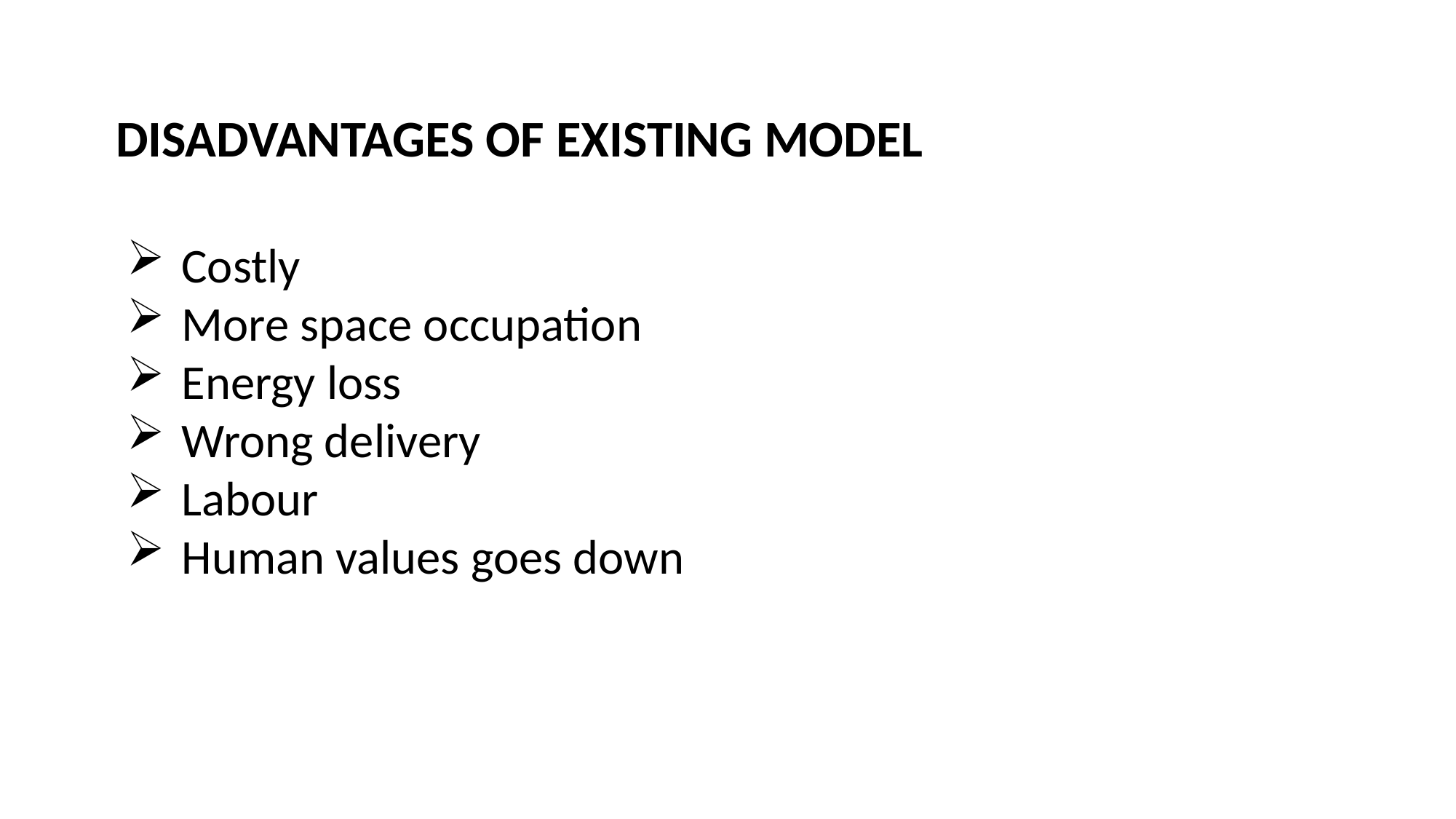

DISADVANTAGES OF EXISTING MODEL
Costly
More space occupation
Energy loss
Wrong delivery
Labour
Human values goes down